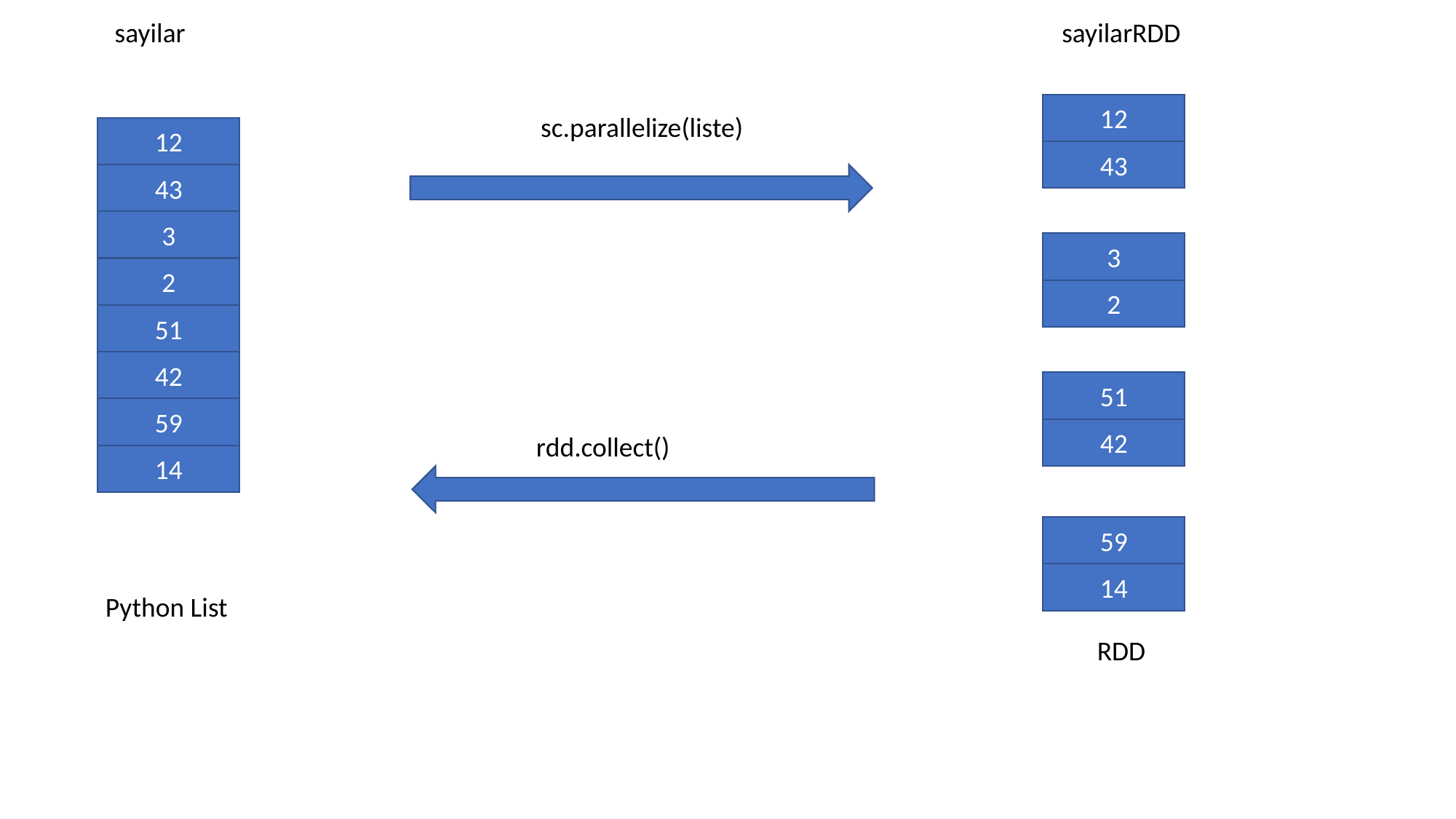

sayilar
sayilarRDD
12
sc.parallelize(liste)
12
43
43

3
3
2
2
51
42
51
59
42
rdd.collect()
14

59
14
Python List
RDD